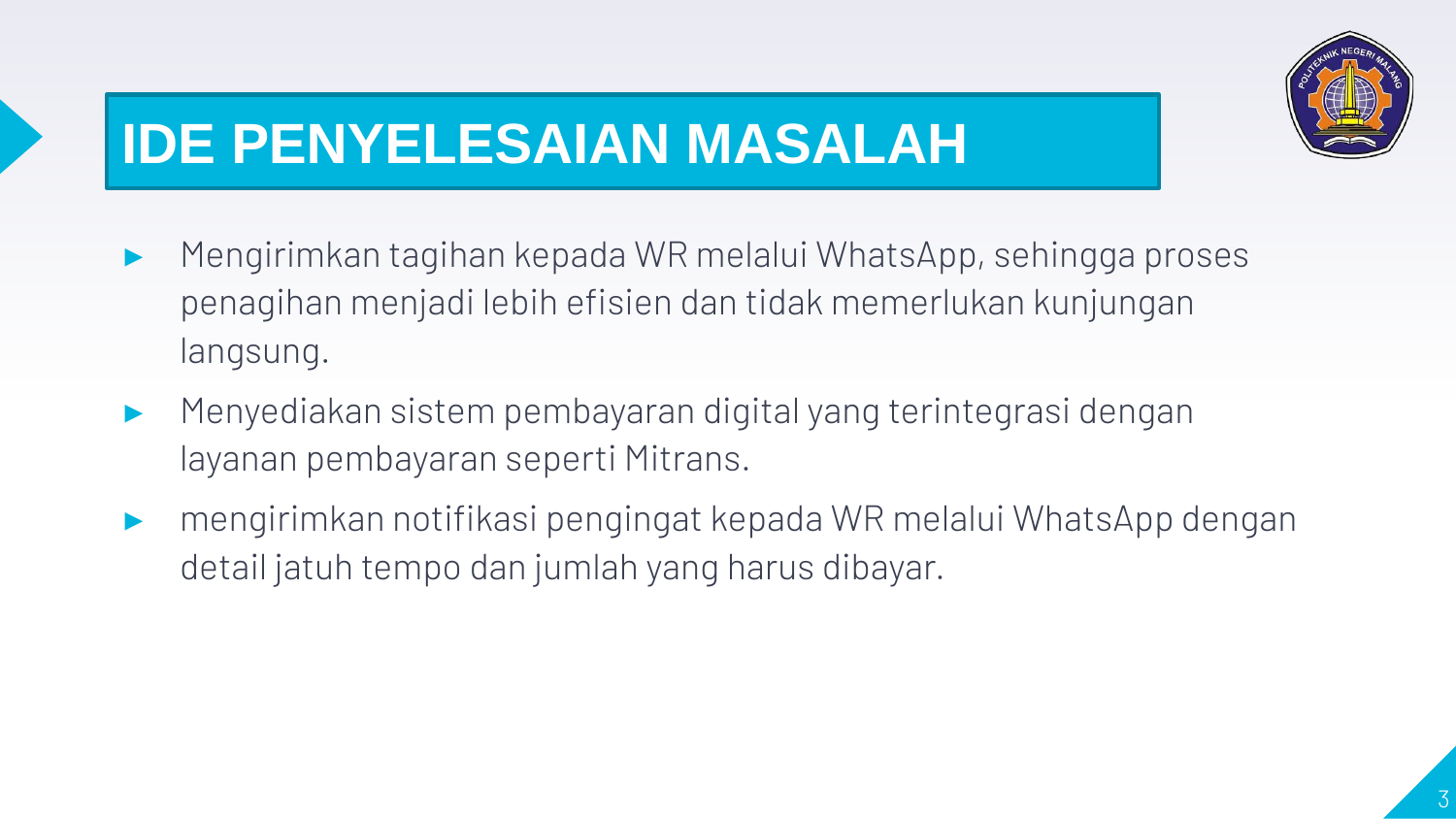

IDE PENYELESAIAN MASALAH
Mengirimkan tagihan kepada WR melalui WhatsApp, sehingga proses penagihan menjadi lebih efisien dan tidak memerlukan kunjungan langsung.
Menyediakan sistem pembayaran digital yang terintegrasi dengan layanan pembayaran seperti Mitrans.
mengirimkan notifikasi pengingat kepada WR melalui WhatsApp dengan detail jatuh tempo dan jumlah yang harus dibayar.

3